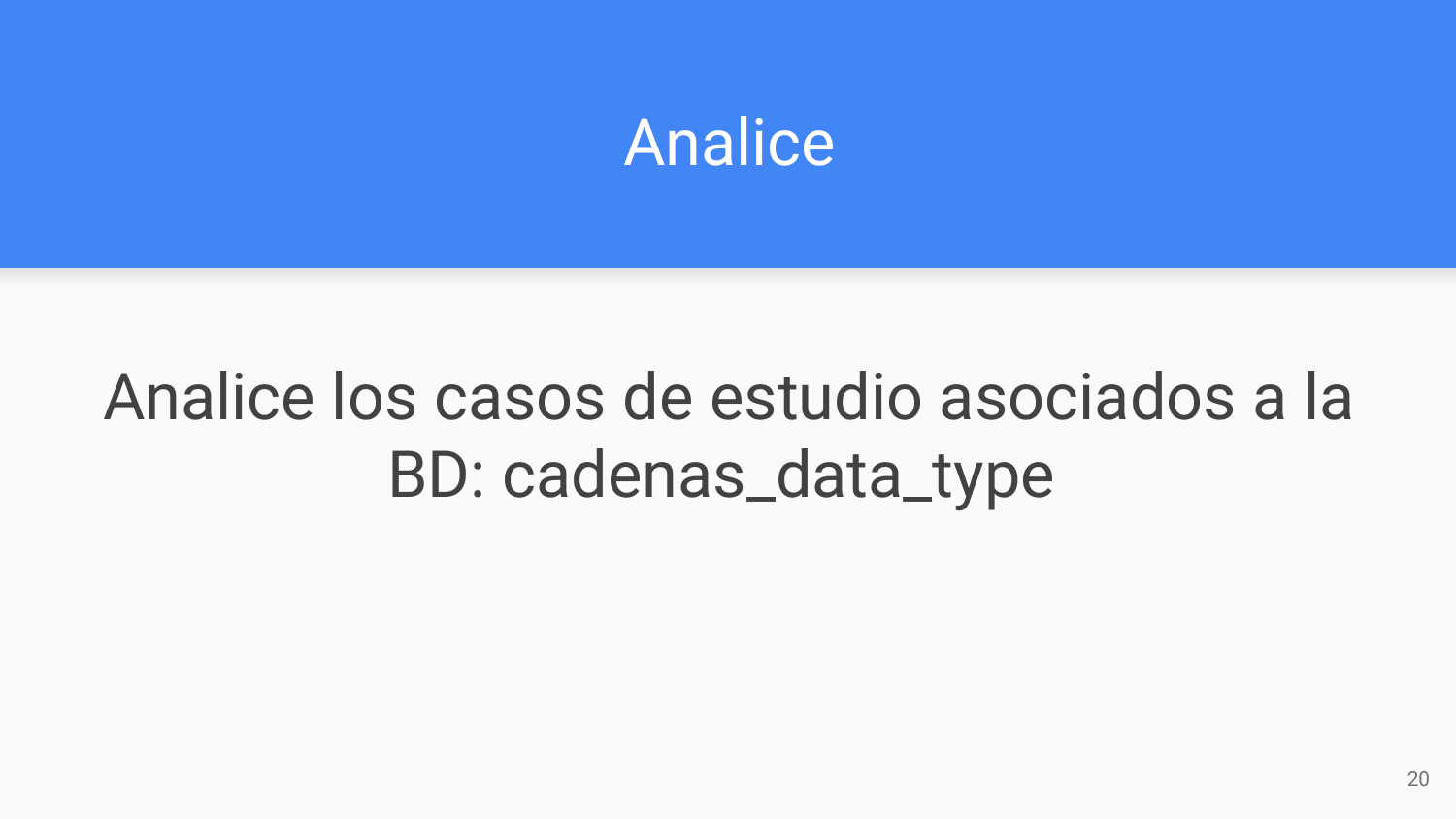

# Analice

Analice los casos de estudio asociados a la BD: cadenas_data_type
20